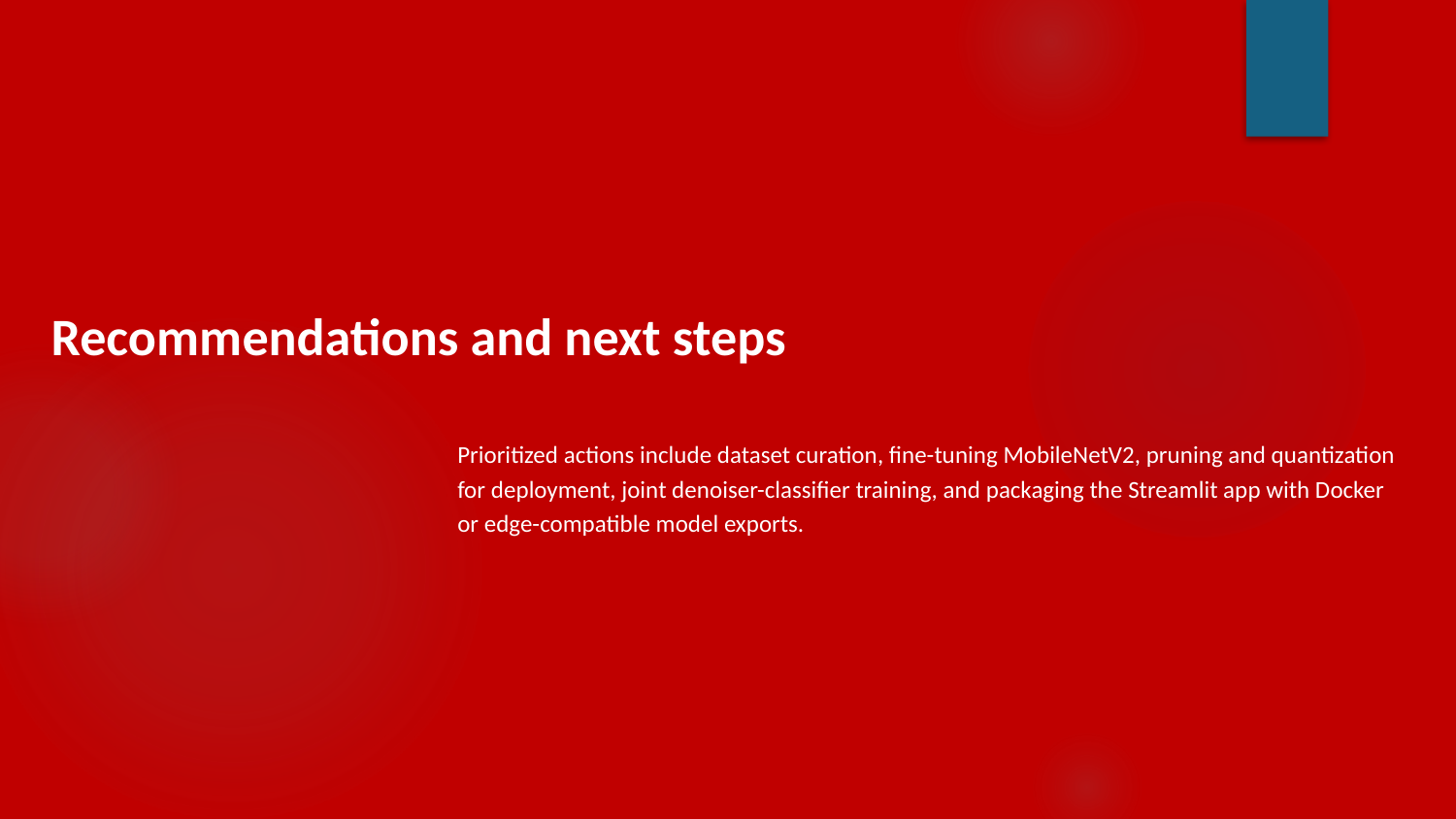

Recommendations and next steps
# Prioritized actions include dataset curation, fine-tuning MobileNetV2, pruning and quantization for deployment, joint denoiser-classifier training, and packaging the Streamlit app with Docker or edge-compatible model exports.